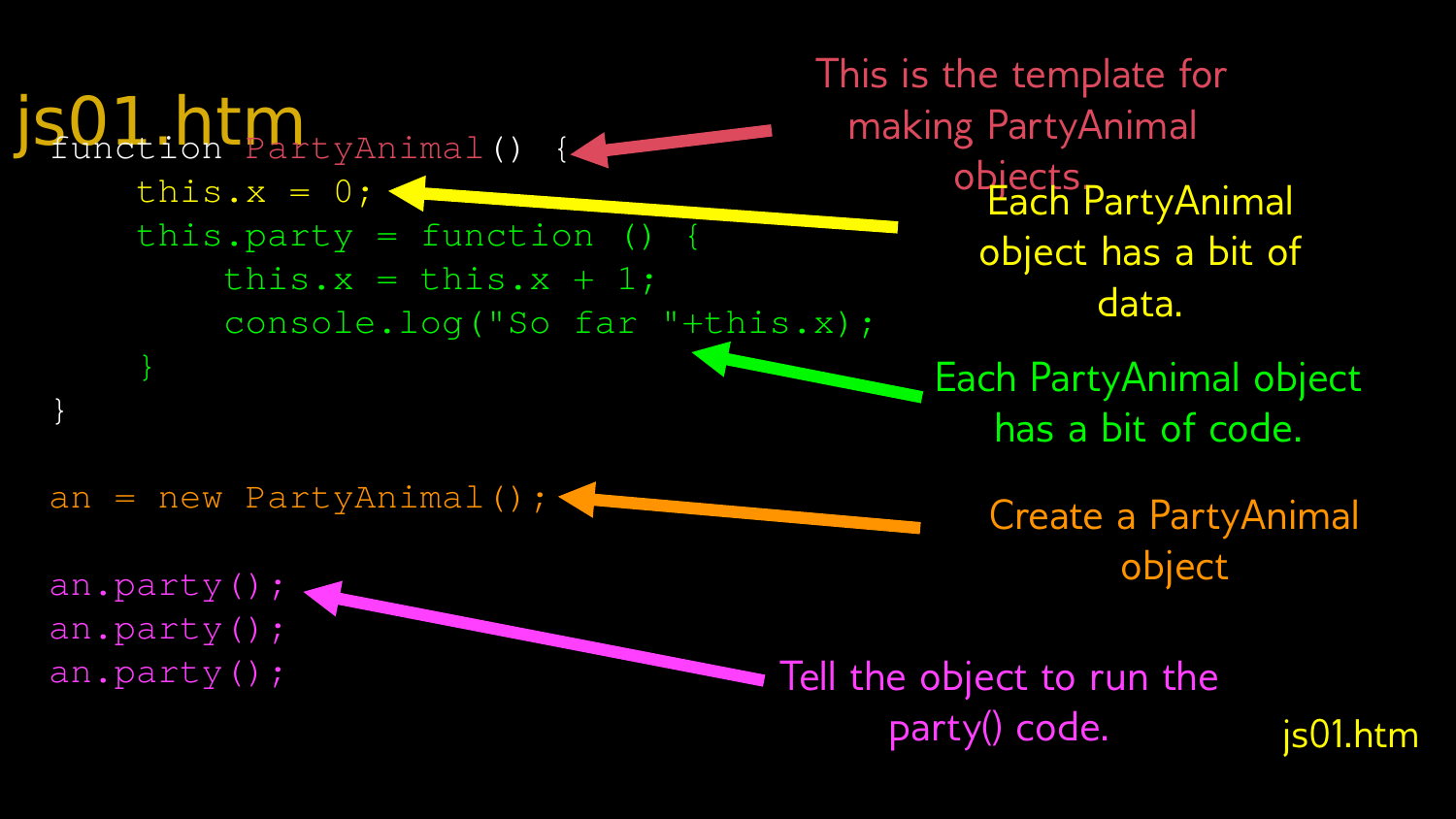

js01.htm
function PartyAnimal() {
    this.x = 0;
    this.party = function () {
        this.x = this.x + 1;
        console.log("So far "+this.x);
    }
}

an = new PartyAnimal();

an.party();
an.party();
an.party();
This is the template for making PartyAnimal objects.

Each PartyAnimal object has a bit of data.
Each PartyAnimal object has a bit of code.

Create a PartyAnimal object

Tell the object to run the party() code.
js01.htm